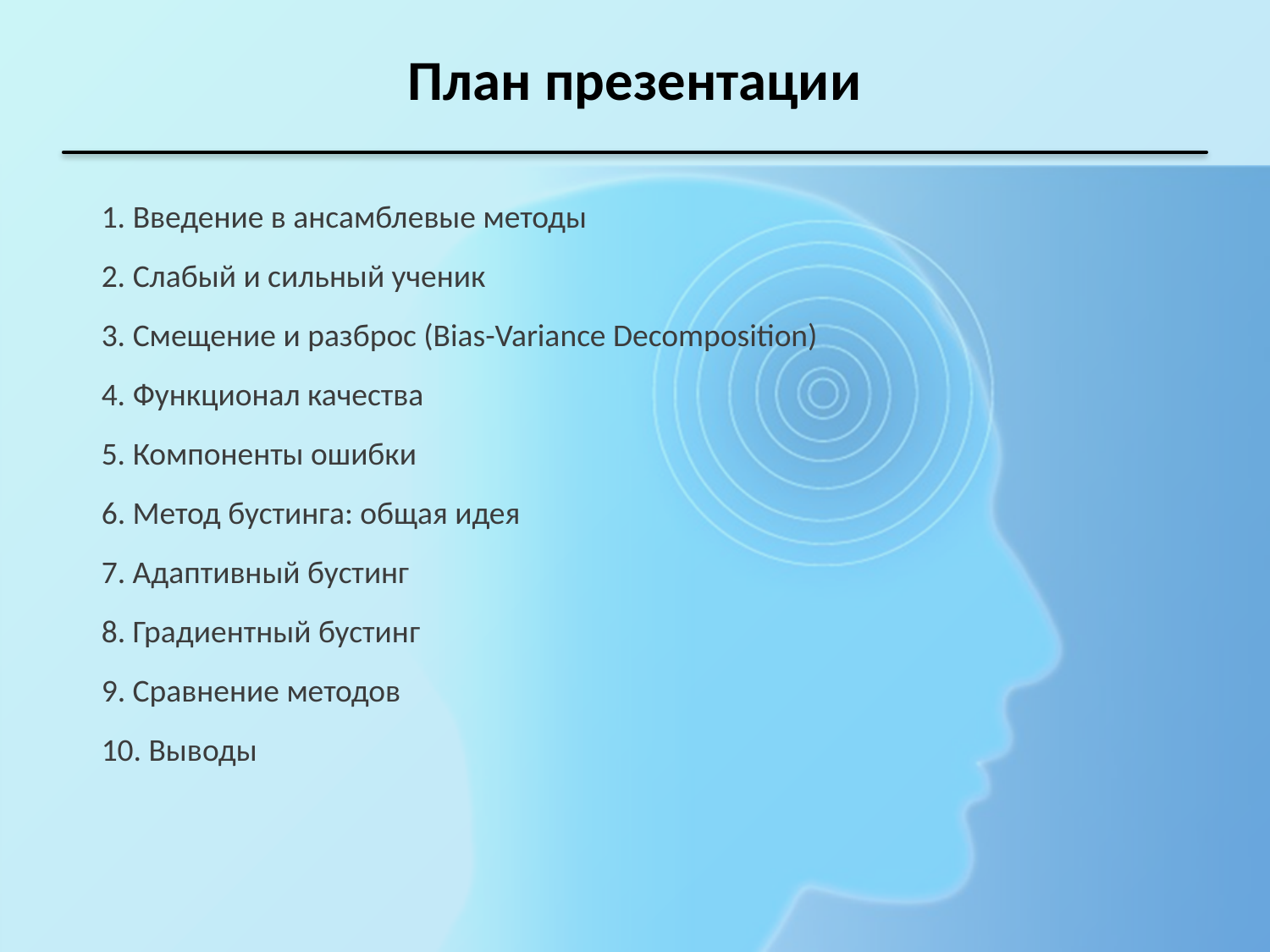

План презентации

1. Введение в ансамблевые методы
2. Слабый и сильный ученик
3. Смещение и разброс (Bias-Variance Decomposition)
4. Функционал качества
5. Компоненты ошибки
6. Метод бустинга: общая идея
7. Адаптивный бустинг
8. Градиентный бустинг
9. Сравнение методов
10. Выводы